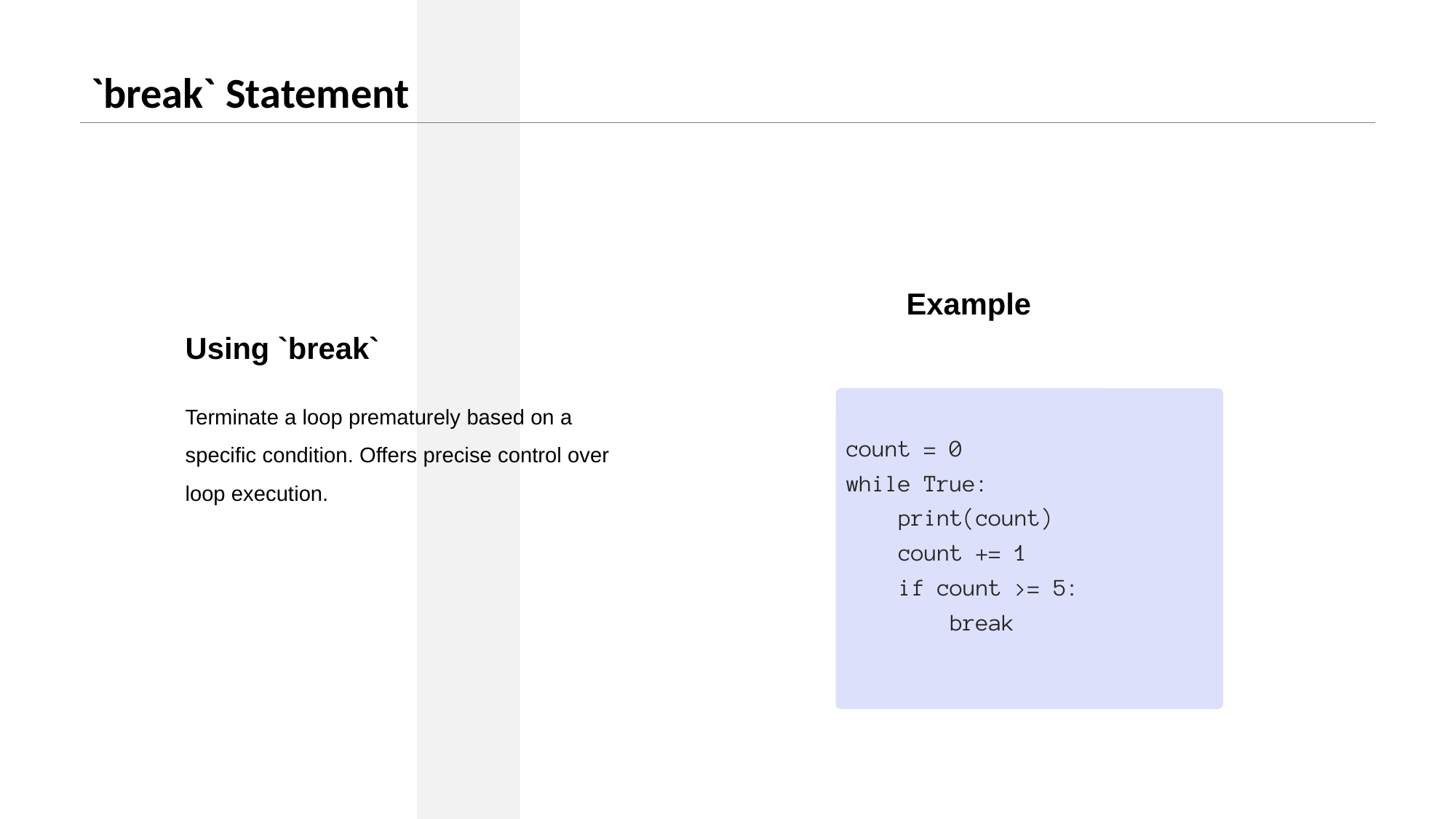

# `break` Statement
Example
Using `break`
Terminate a loop prematurely based on a specific condition. Offers precise control over loop execution.

count = 0
while True:
    print(count)
    count += 1
    if count >= 5:
        break